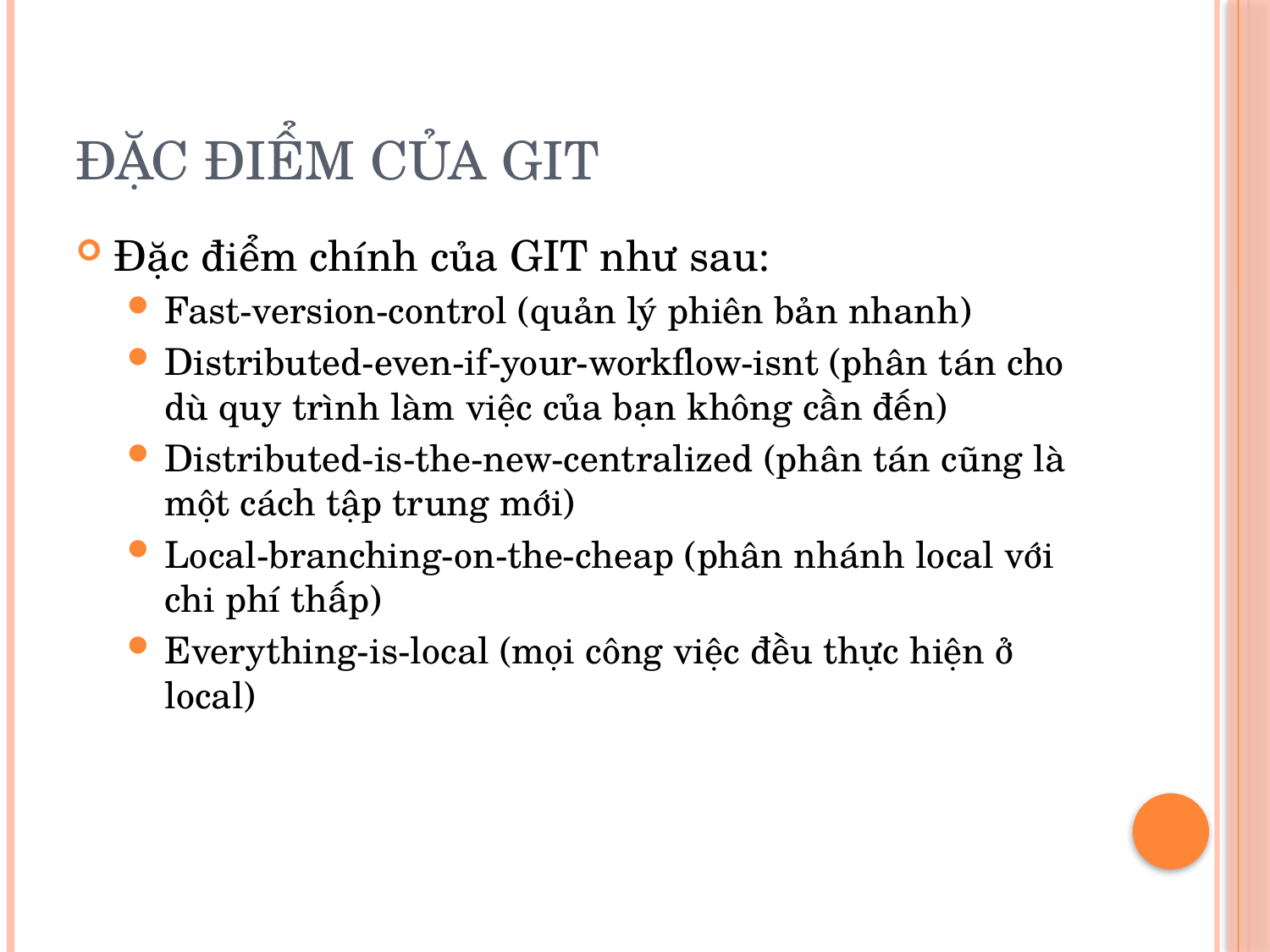

# Đặc điểm của GIT
Đặc điểm chính của GIT như sau:
Fast-version-control (quản lý phiên bản nhanh)
Distributed-even-if-your-workflow-isnt (phân tán cho dù quy trình làm việc của bạn không cần đến)
Distributed-is-the-new-centralized (phân tán cũng là một cách tập trung mới)
Local-branching-on-the-cheap (phân nhánh local với chi phí thấp)
Everything-is-local (mọi công việc đều thực hiện ở local)